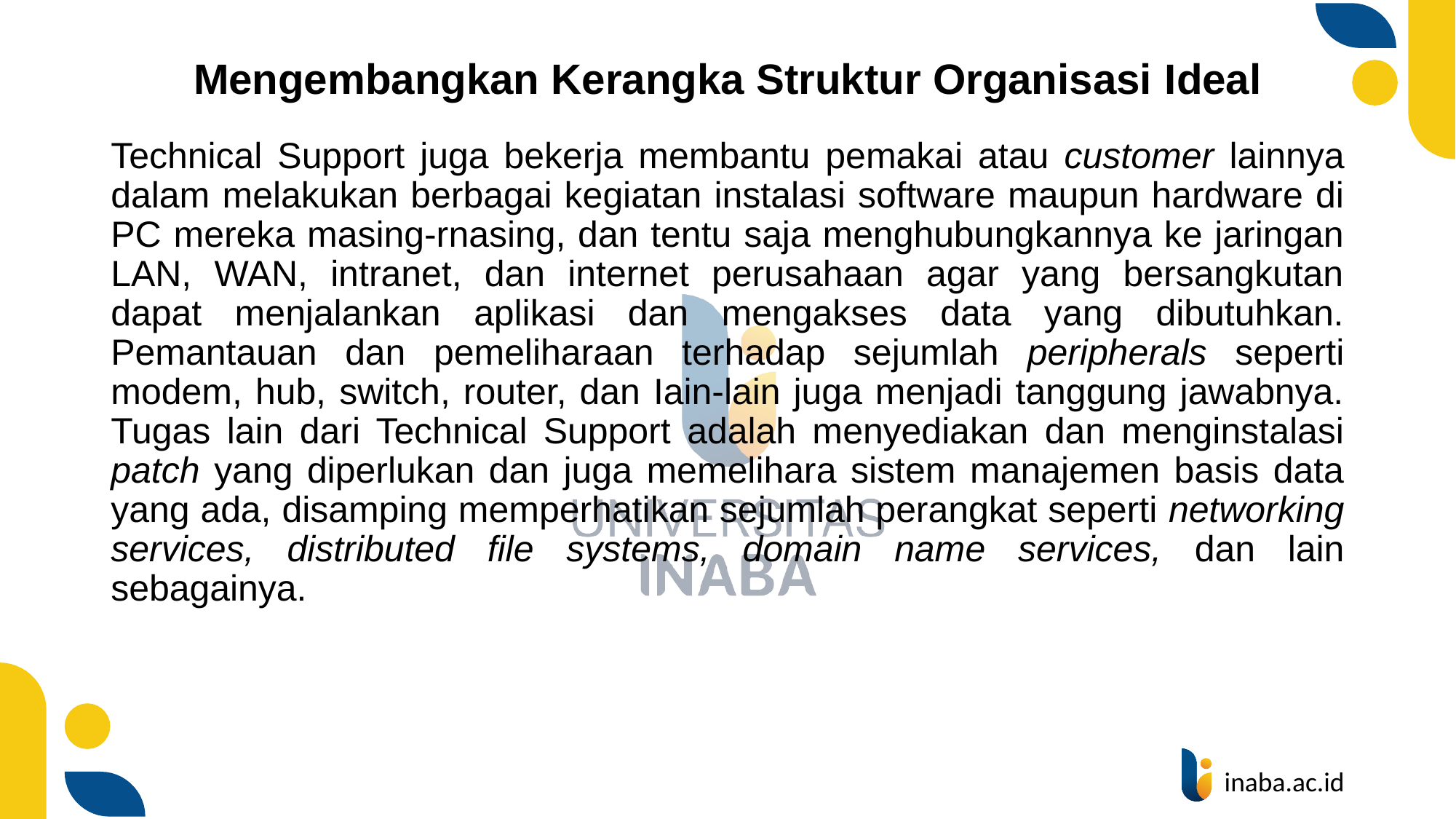

# Mengembangkan Kerangka Struktur Organisasi Ideal
Technical Support juga bekerja membantu pemakai atau customer lainnya dalam melakukan berbagai kegiatan instalasi software maupun hardware di PC mereka masing-rnasing, dan tentu saja menghubungkannya ke jaringan LAN, WAN, intranet, dan internet perusahaan agar yang bersangkutan dapat menjalankan aplikasi dan mengakses data yang dibutuhkan. Pemantauan dan pemeliharaan terhadap sejumlah peripherals seperti modem, hub, switch, router, dan Iain-lain juga menjadi tanggung jawabnya. Tugas lain dari Technical Support adalah menyediakan dan menginstalasi patch yang diperlukan dan juga memelihara sistem manajemen basis data yang ada, disamping memperhatikan sejumlah perangkat seperti networking services, distributed file systems, domain name services, dan lain sebagainya.